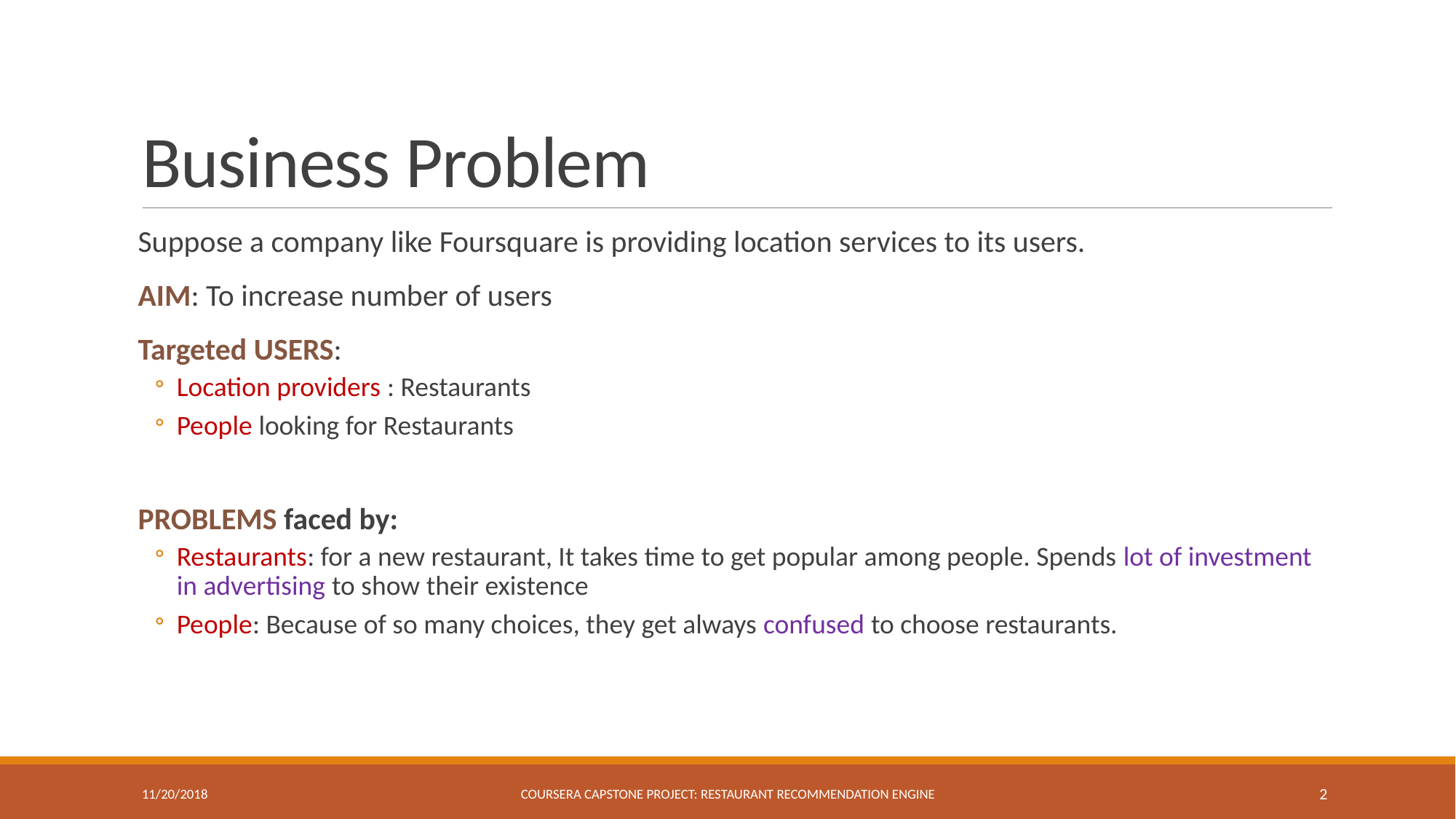

# Business Problem
 Suppose a company like Foursquare is providing location services to its users.
 AIM: To increase number of users
 Targeted USERS:
Location providers : Restaurants
People looking for Restaurants

 PROBLEMS faced by:
Restaurants: for a new restaurant, It takes time to get popular among people. Spends lot of investment in advertising to show their existence
People: Because of so many choices, they get always confused to choose restaurants.

11/20/2018
Coursera Capstone Project: Restaurant Recommendation Engine
2